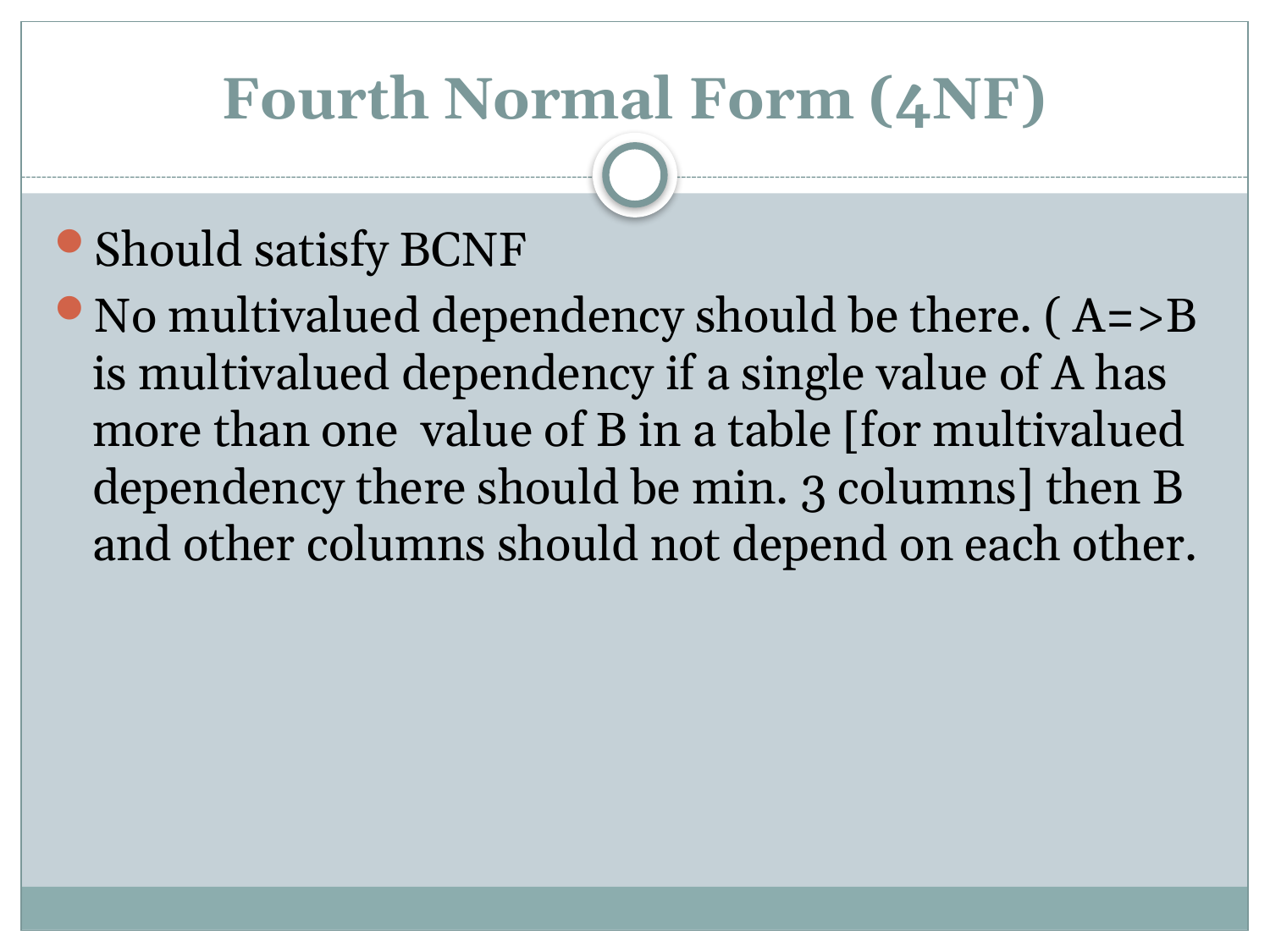

# Fourth Normal Form (4NF)
Should satisfy BCNF
No multivalued dependency should be there. ( A=>B is multivalued dependency if a single value of A has more than one  value of B in a table [for multivalued dependency there should be min. 3 columns] then B and other columns should not depend on each other.